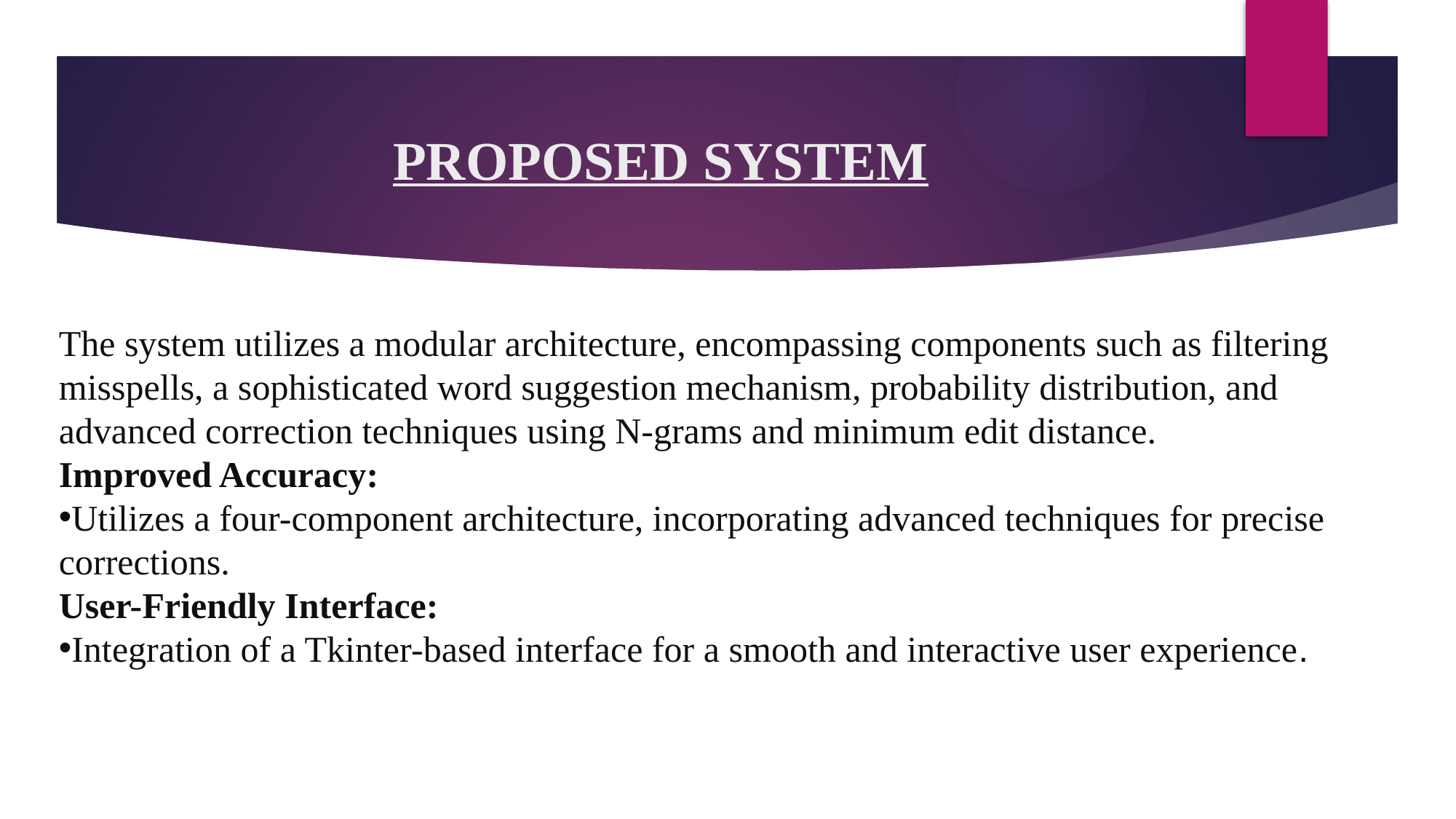

# PROPOSED SYSTEM
The system utilizes a modular architecture, encompassing components such as filtering misspells, a sophisticated word suggestion mechanism, probability distribution, and advanced correction techniques using N-grams and minimum edit distance.
Improved Accuracy:
Utilizes a four-component architecture, incorporating advanced techniques for precise corrections.
User-Friendly Interface:
Integration of a Tkinter-based interface for a smooth and interactive user experience.